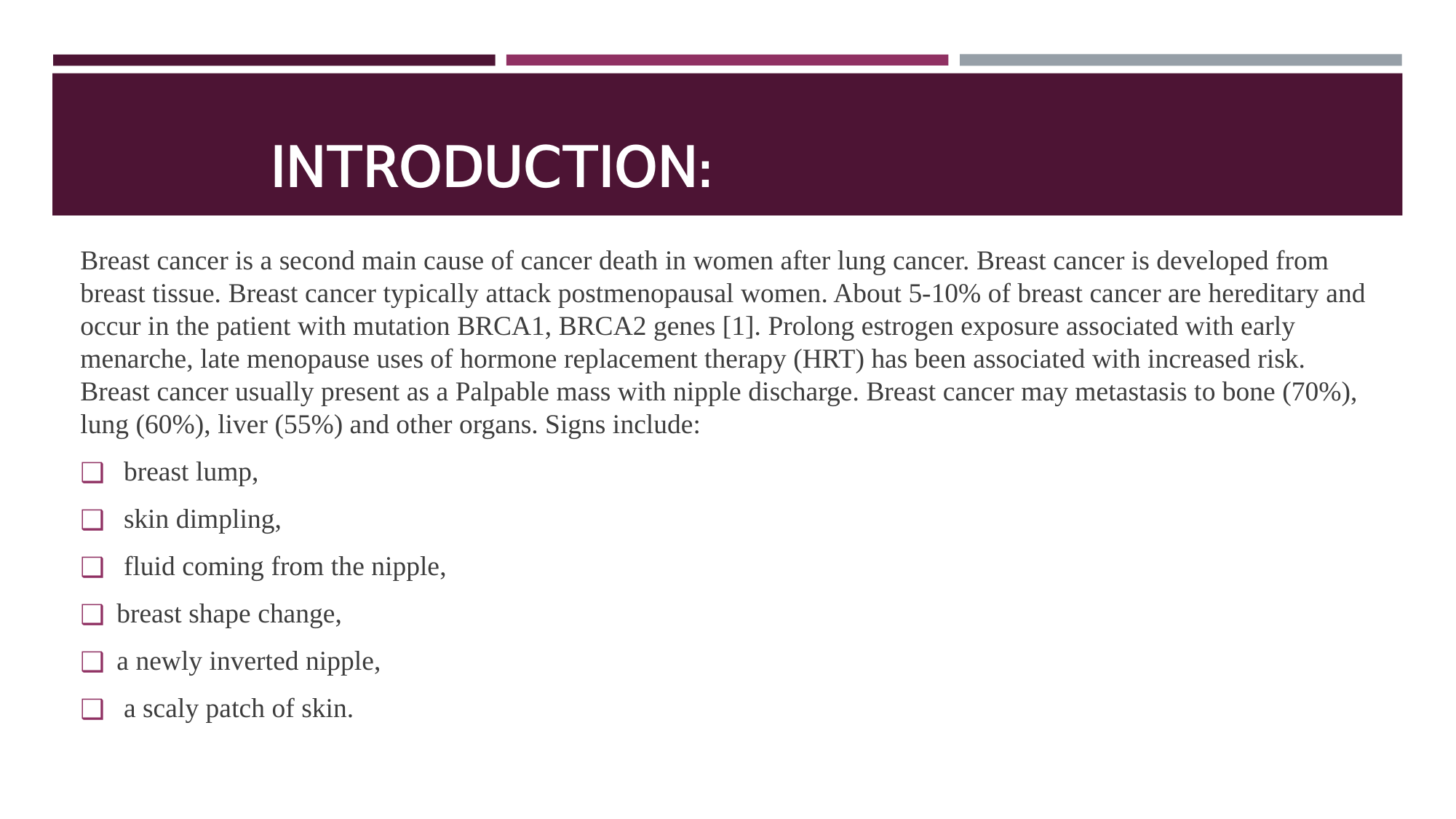

# INTRODUCTION:
Breast cancer is a second main cause of cancer death in women after lung cancer. Breast cancer is developed from breast tissue. Breast cancer typically attack postmenopausal women. About 5-10% of breast cancer are hereditary and occur in the patient with mutation BRCA1, BRCA2 genes [1]. Prolong estrogen exposure associated with early menarche, late menopause uses of hormone replacement therapy (HRT) has been associated with increased risk. Breast cancer usually present as a Palpable mass with nipple discharge. Breast cancer may metastasis to bone (70%), lung (60%), liver (55%) and other organs. Signs include:
 breast lump,
 skin dimpling,
 fluid coming from the nipple,
breast shape change,
a newly inverted nipple,
 a scaly patch of skin.